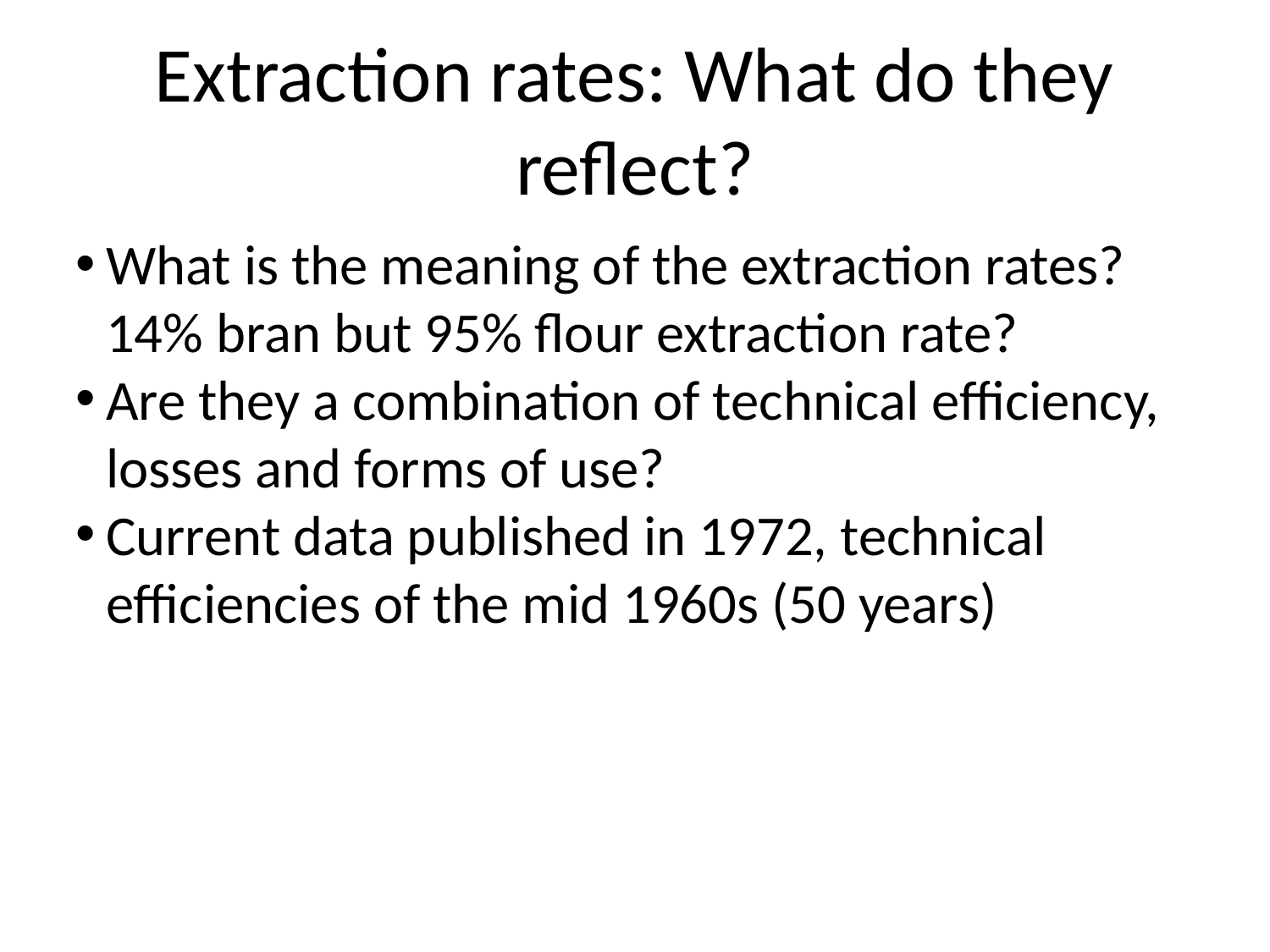

Extraction rates: What do they reflect?
What is the meaning of the extraction rates? 14% bran but 95% flour extraction rate?
Are they a combination of technical efficiency, losses and forms of use?
Current data published in 1972, technical efficiencies of the mid 1960s (50 years)